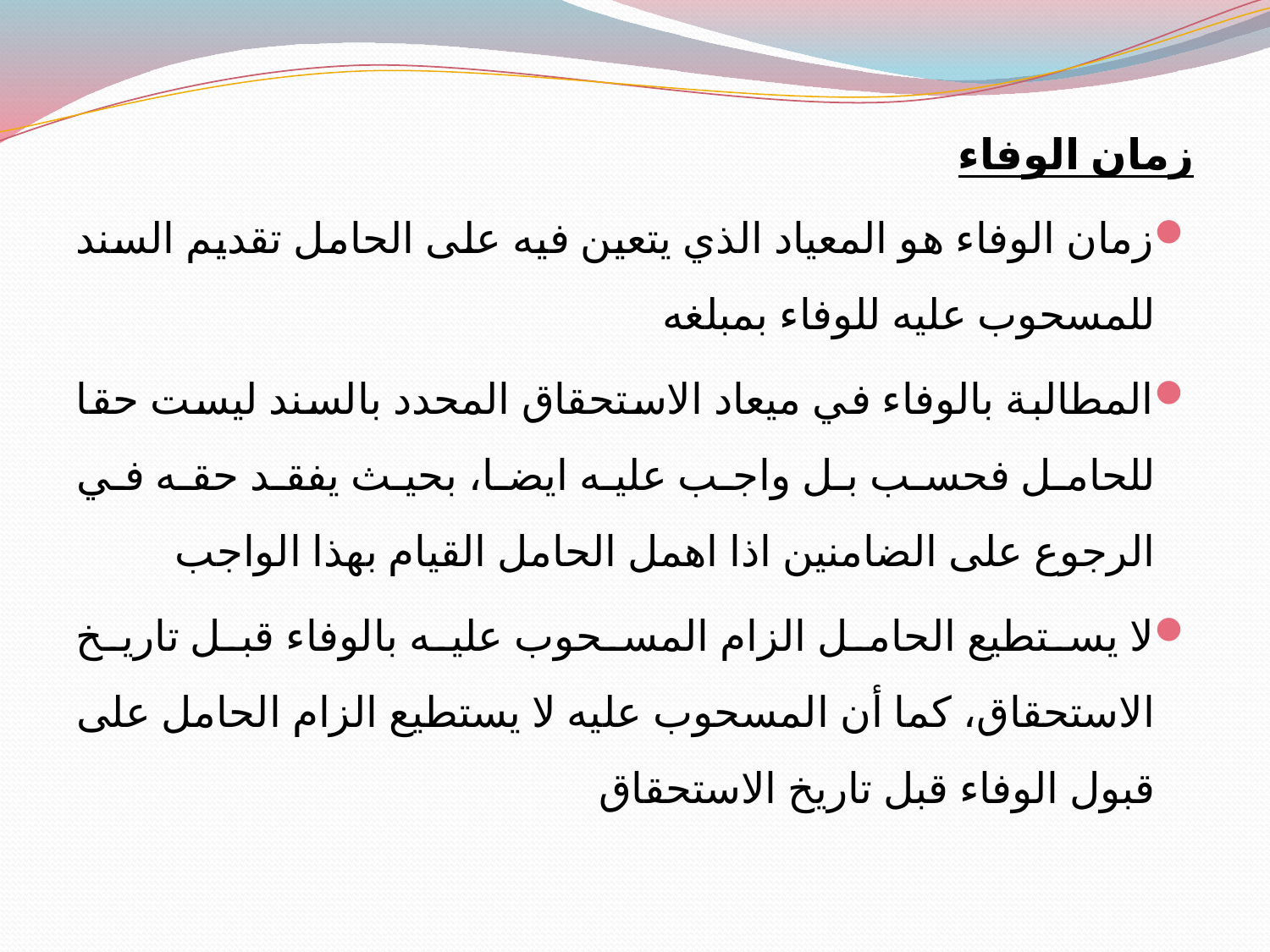

زمان الوفاء
زمان الوفاء هو المعياد الذي يتعين فيه على الحامل تقديم السند للمسحوب عليه للوفاء بمبلغه
المطالبة بالوفاء في ميعاد الاستحقاق المحدد بالسند ليست حقا للحامل فحسب بل واجب عليه ايضا، بحيث يفقد حقه في الرجوع على الضامنين اذا اهمل الحامل القيام بهذا الواجب
لا يستطيع الحامل الزام المسحوب عليه بالوفاء قبل تاريخ الاستحقاق، كما أن المسحوب عليه لا يستطيع الزام الحامل على قبول الوفاء قبل تاريخ الاستحقاق